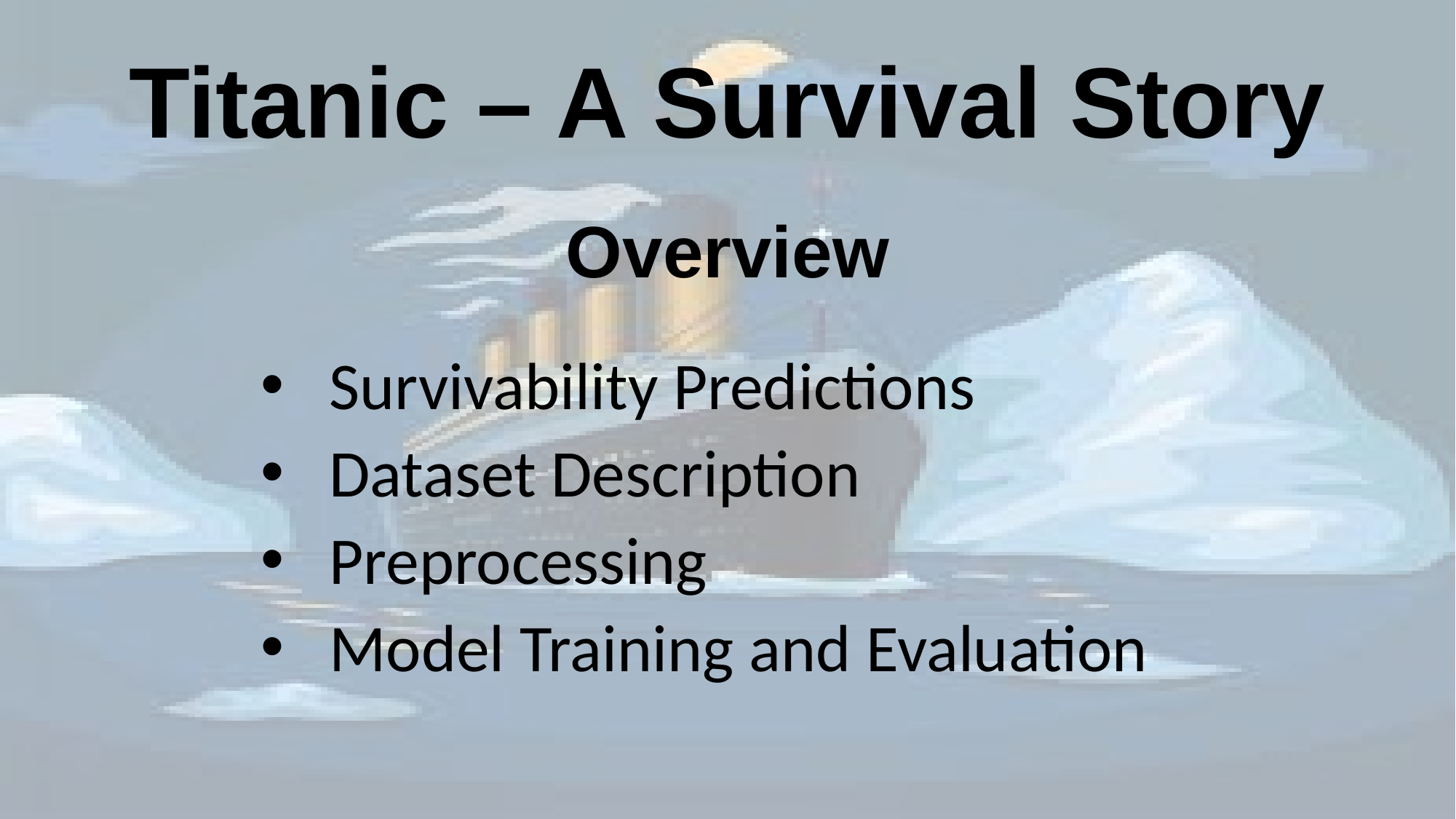

Titanic – A Survival Story
# Overview
Survivability Predictions
Dataset Description
Preprocessing
Model Training and Evaluation